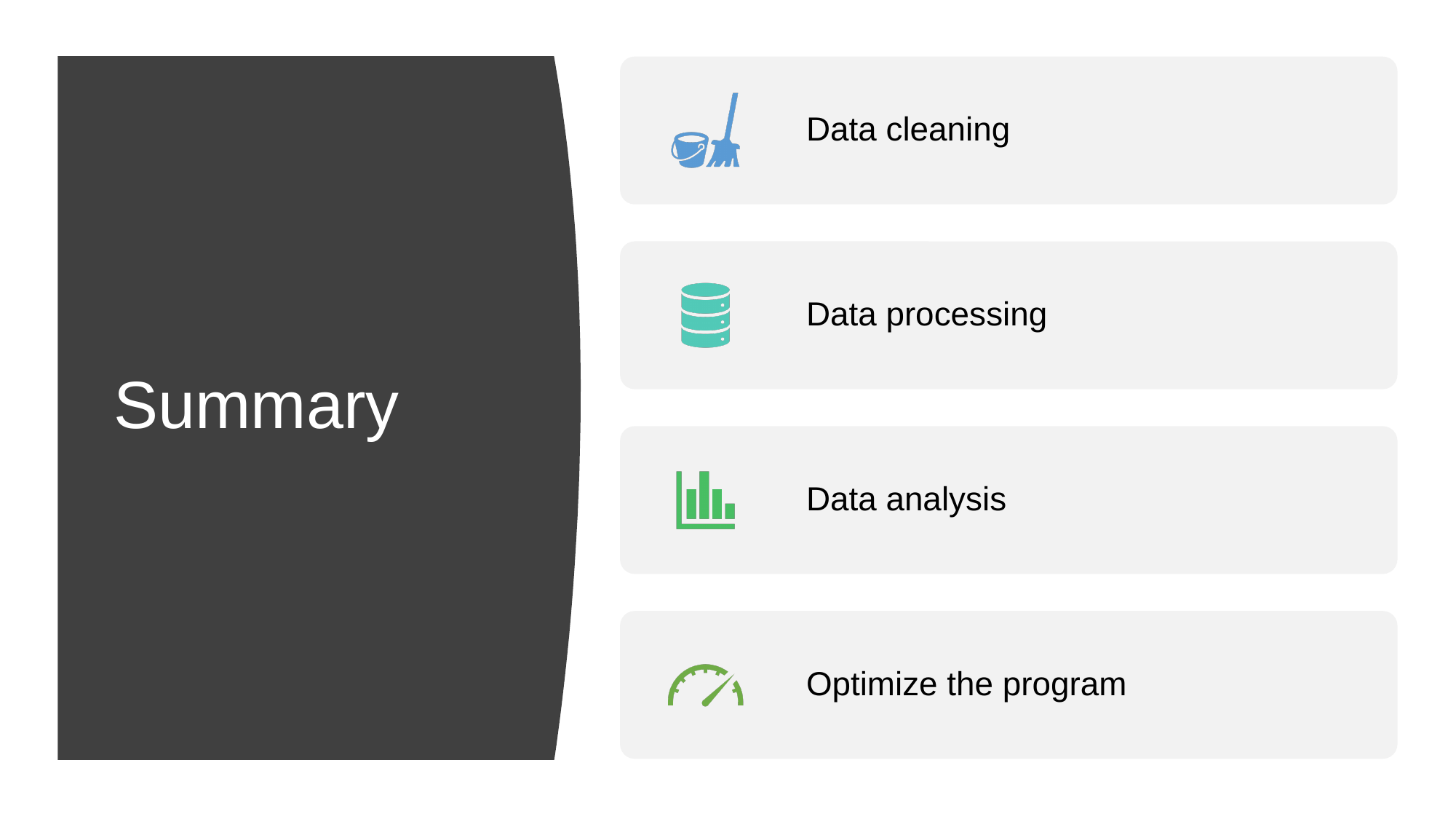

Data cleaning
Data processing
Data analysis
Optimize the program

# Summary